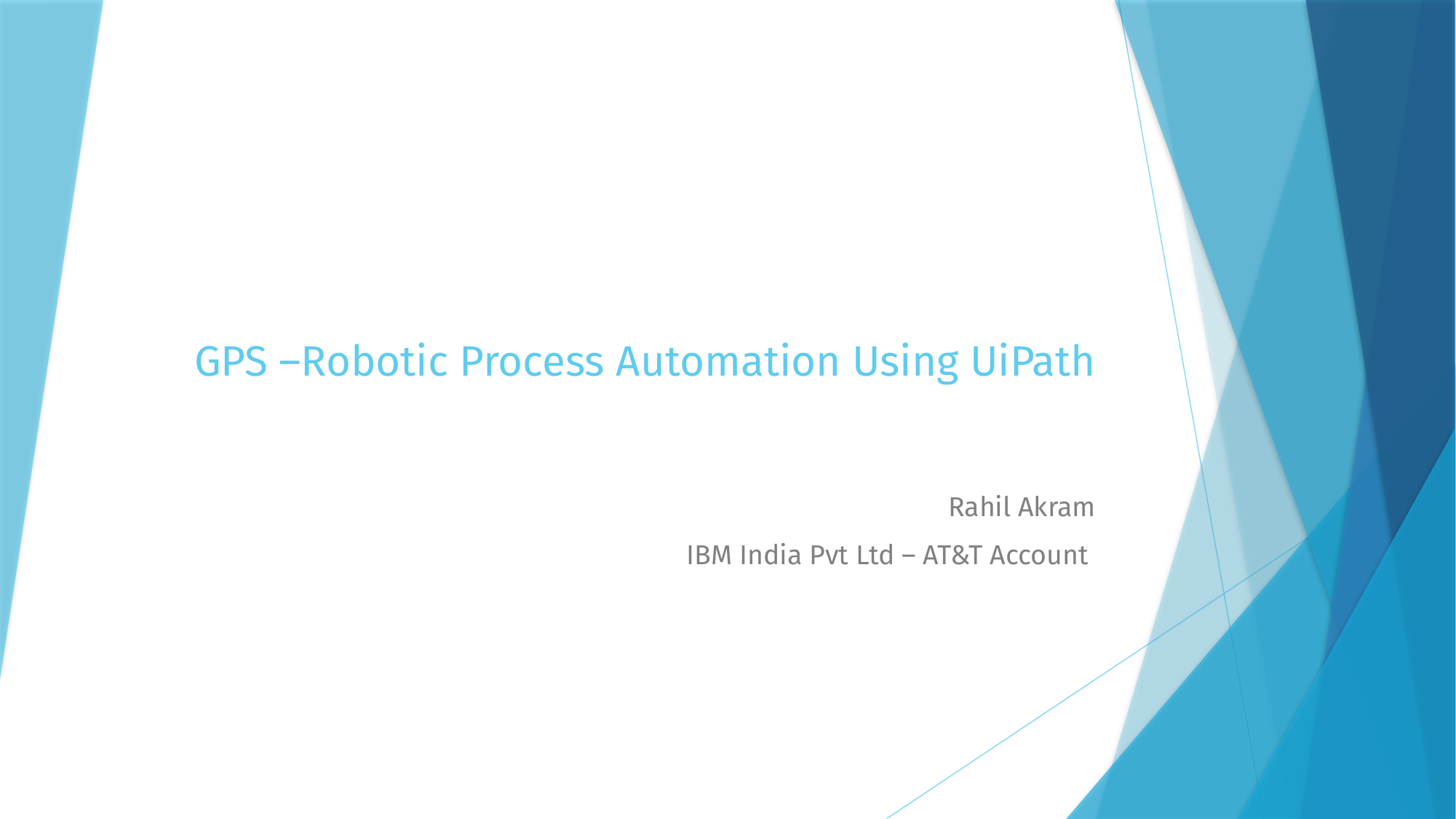

# GPS –Robotic Process Automation Using UiPath
Rahil Akram
IBM India Pvt Ltd – AT&T Account